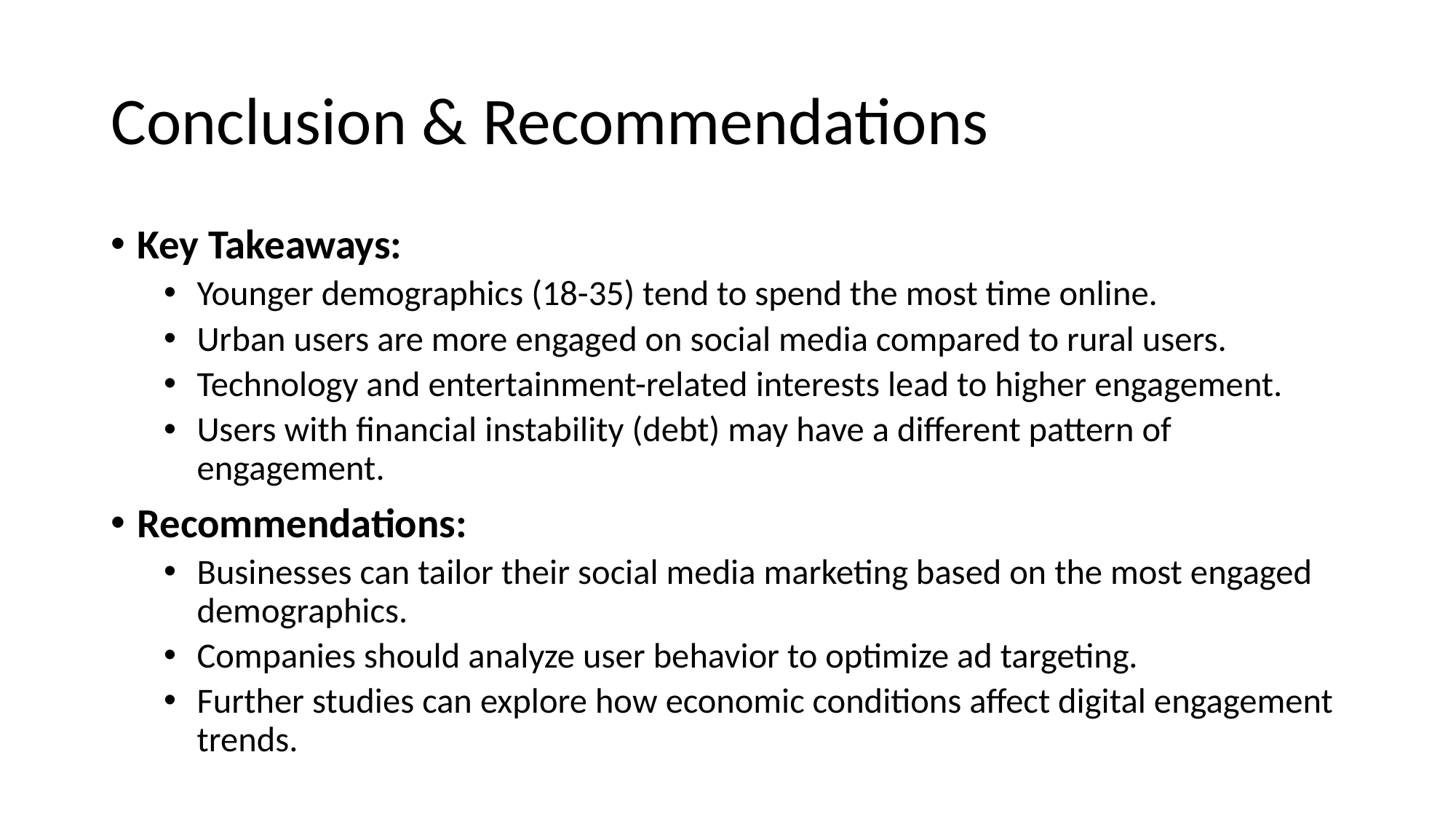

# Conclusion & Recommendations
Key Takeaways:
Younger demographics (18-35) tend to spend the most time online.
Urban users are more engaged on social media compared to rural users.
Technology and entertainment-related interests lead to higher engagement.
Users with financial instability (debt) may have a different pattern of engagement.
Recommendations:
Businesses can tailor their social media marketing based on the most engaged demographics.
Companies should analyze user behavior to optimize ad targeting.
Further studies can explore how economic conditions affect digital engagement trends.